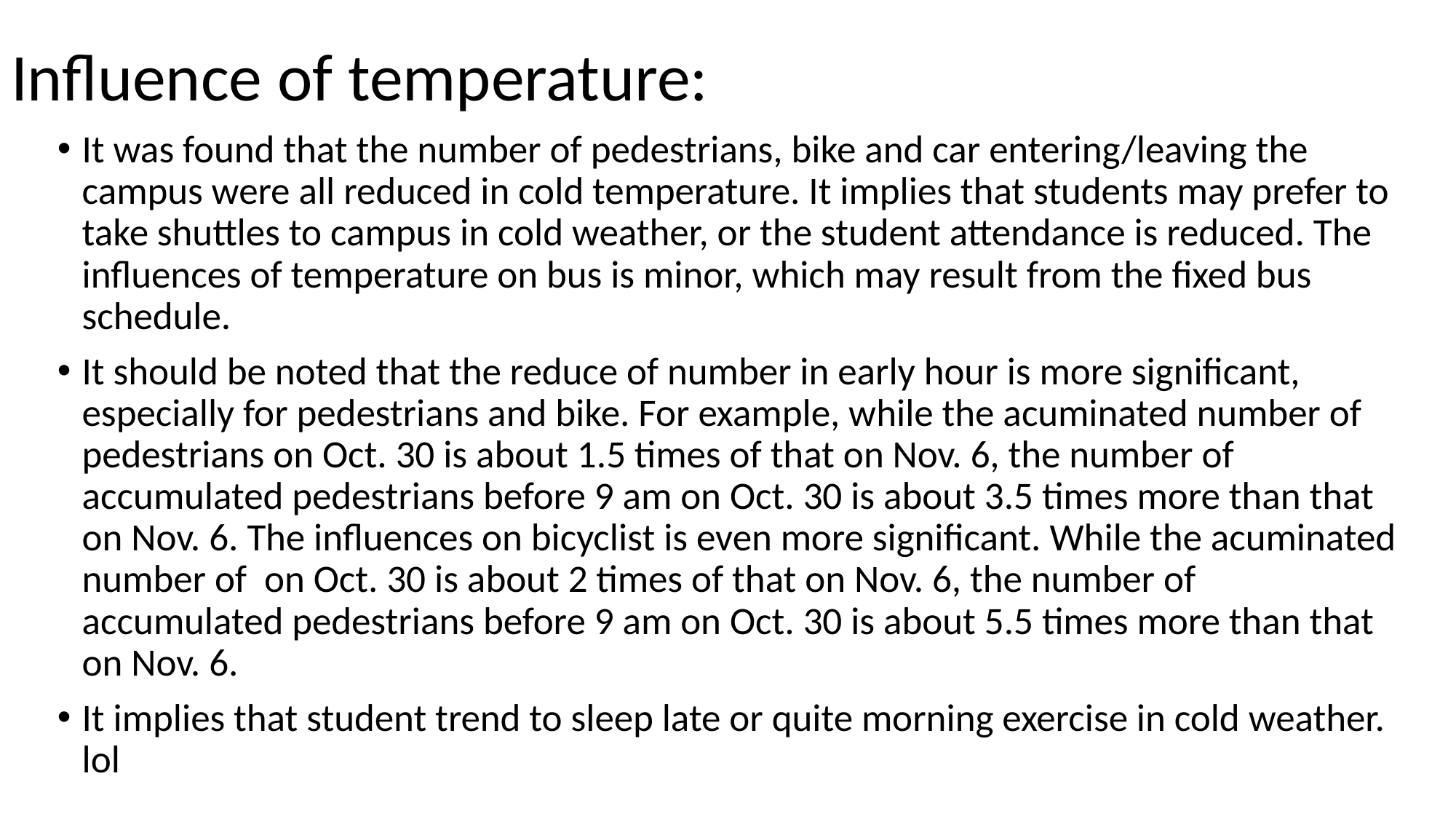

# Influence of temperature:
It was found that the number of pedestrians, bike and car entering/leaving the campus were all reduced in cold temperature. It implies that students may prefer to take shuttles to campus in cold weather, or the student attendance is reduced. The influences of temperature on bus is minor, which may result from the fixed bus schedule.
It should be noted that the reduce of number in early hour is more significant, especially for pedestrians and bike. For example, while the acuminated number of pedestrians on Oct. 30 is about 1.5 times of that on Nov. 6, the number of accumulated pedestrians before 9 am on Oct. 30 is about 3.5 times more than that on Nov. 6. The influences on bicyclist is even more significant. While the acuminated number of  on Oct. 30 is about 2 times of that on Nov. 6, the number of accumulated pedestrians before 9 am on Oct. 30 is about 5.5 times more than that on Nov. 6.
It implies that student trend to sleep late or quite morning exercise in cold weather.  lol